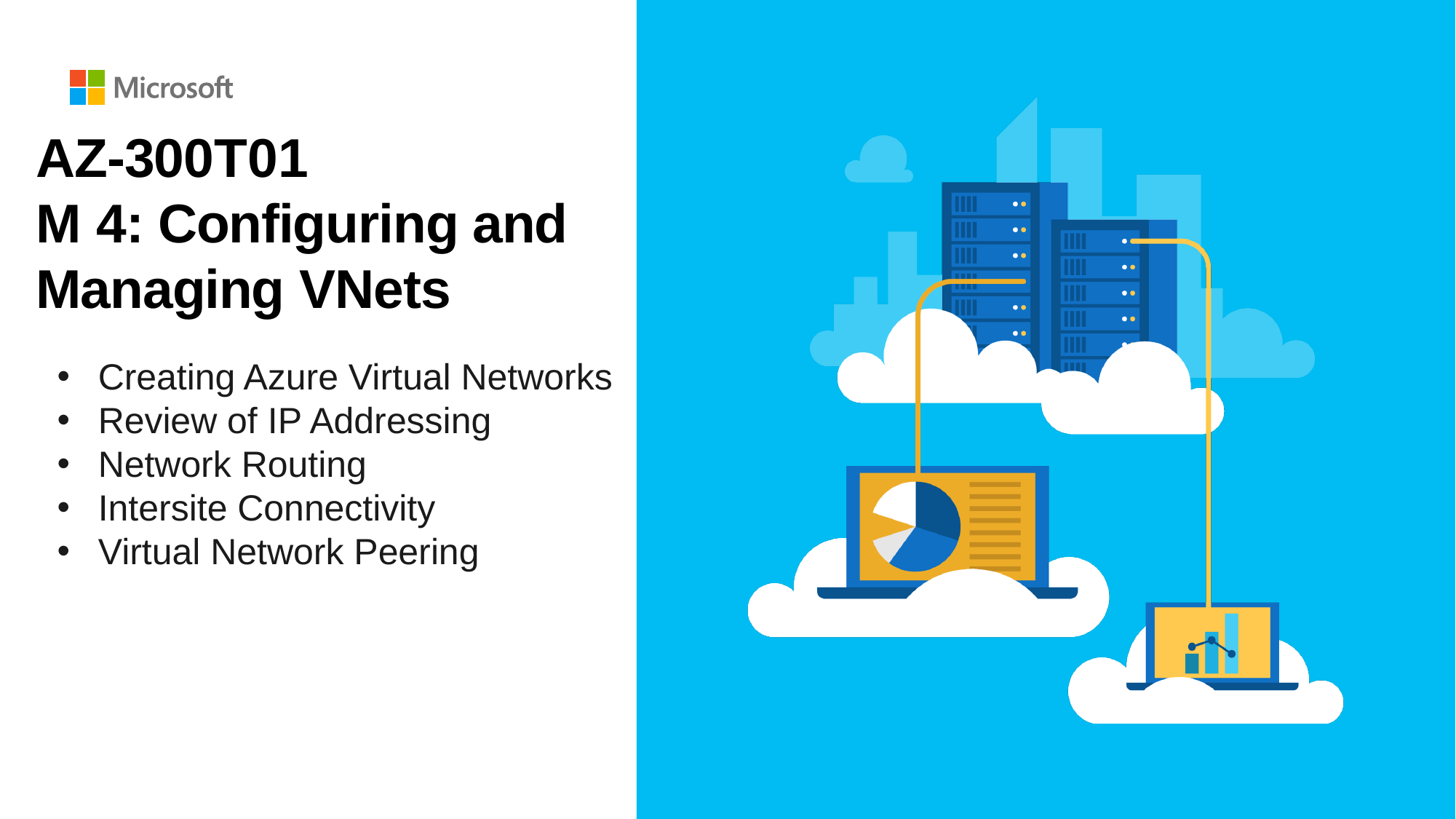

# AZ-300T01 M 4: Configuring and Managing VNets
Creating Azure Virtual Networks
Review of IP Addressing
Network Routing
Intersite Connectivity
Virtual Network Peering